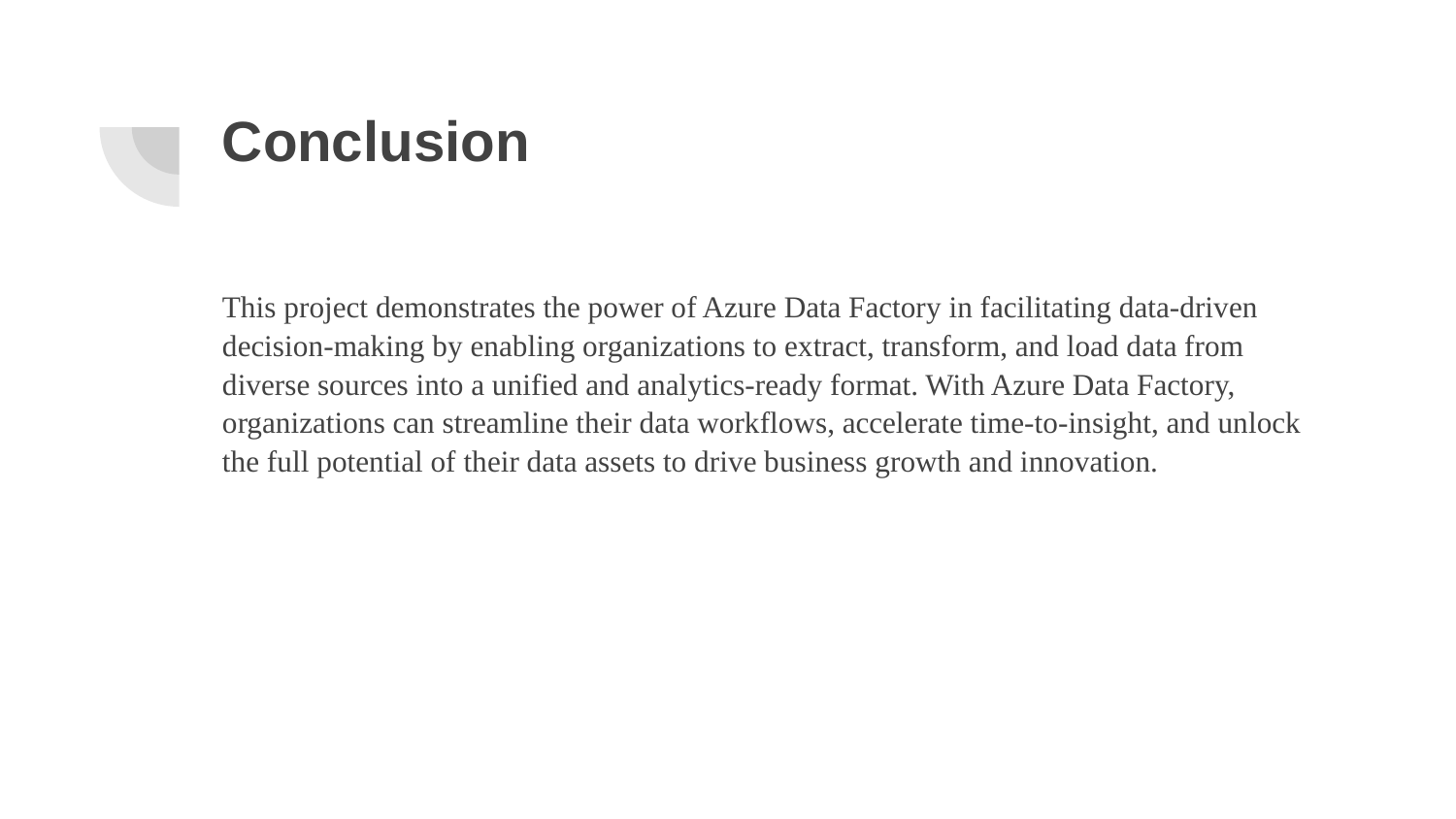

# Conclusion
This project demonstrates the power of Azure Data Factory in facilitating data-driven decision-making by enabling organizations to extract, transform, and load data from diverse sources into a unified and analytics-ready format. With Azure Data Factory, organizations can streamline their data workflows, accelerate time-to-insight, and unlock the full potential of their data assets to drive business growth and innovation.